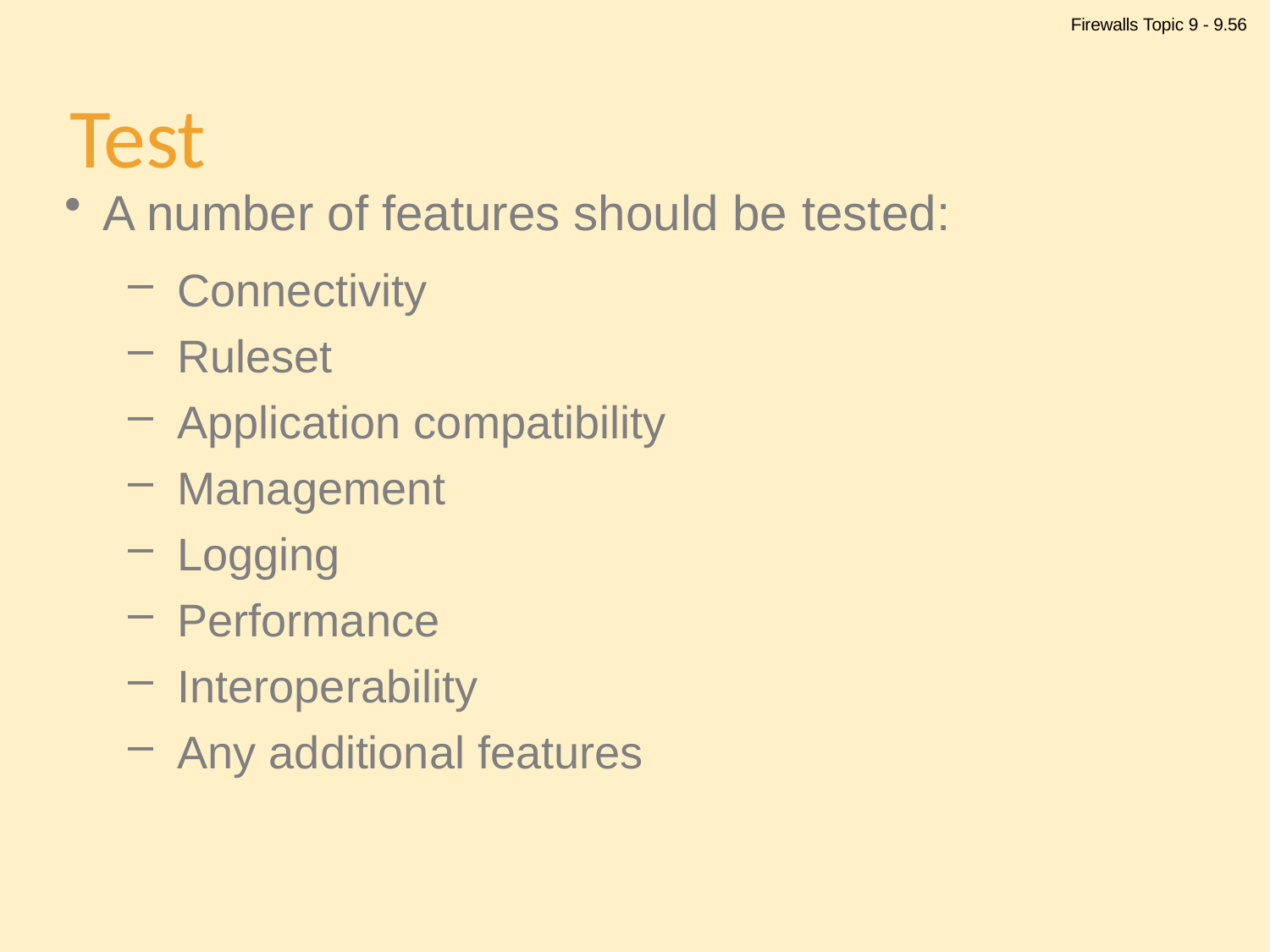

Firewalls Topic 9 - 9.56
# Test
A number of features should be tested:
Connectivity
Ruleset
Application compatibility
Management
Logging
Performance
Interoperability
Any additional features